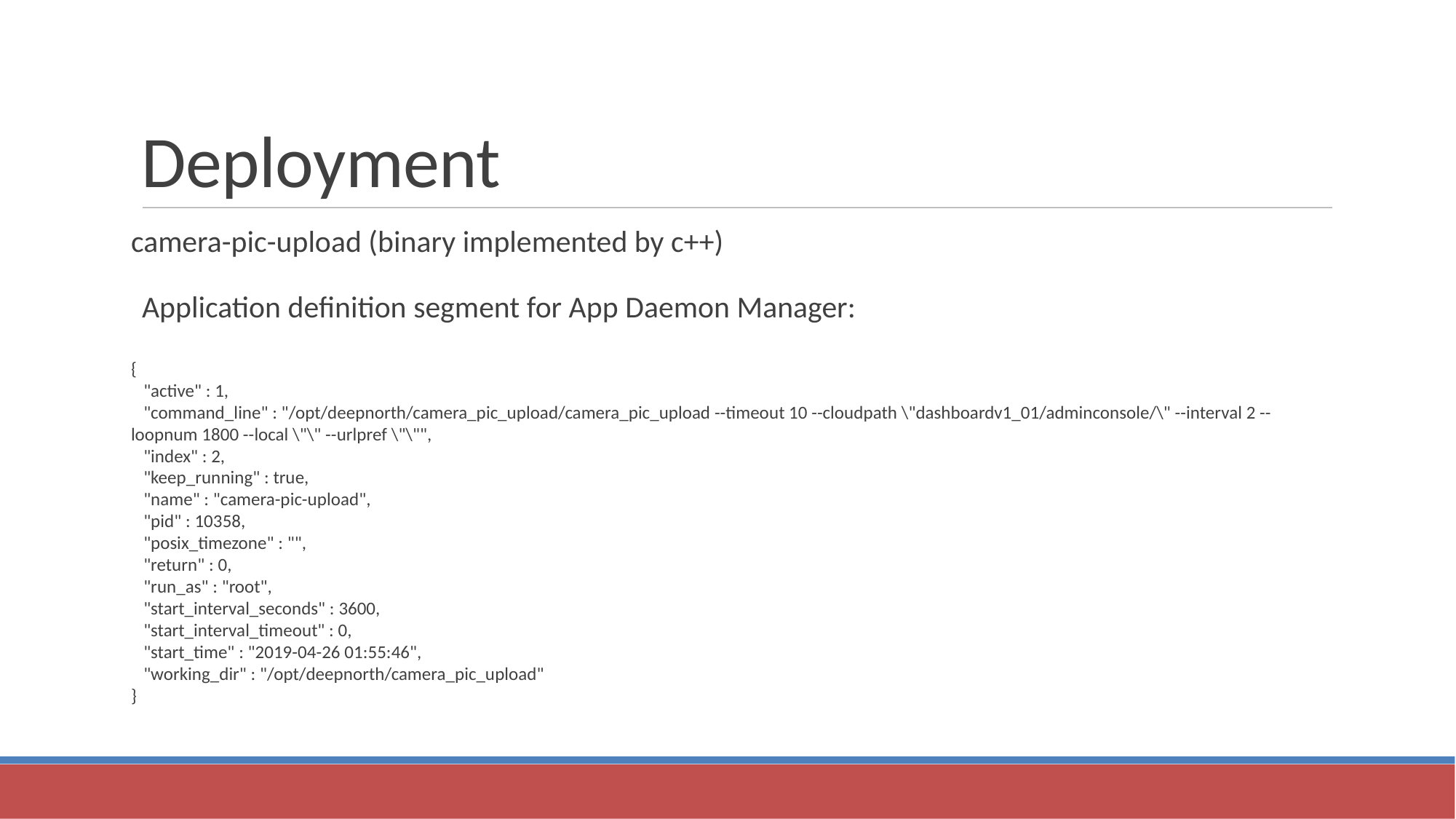

Deployment
camera-pic-upload (binary implemented by c++)

Application definition segment for App Daemon Manager:

{
   "active" : 1,
   "command_line" : "/opt/deepnorth/camera_pic_upload/camera_pic_upload --timeout 10 --cloudpath \"dashboardv1_01/adminconsole/\" --interval 2 --loopnum 1800 --local \"\" --urlpref \"\"",
   "index" : 2,
   "keep_running" : true,
   "name" : "camera-pic-upload",
   "pid" : 10358,
   "posix_timezone" : "",
   "return" : 0,
   "run_as" : "root",
   "start_interval_seconds" : 3600,
   "start_interval_timeout" : 0,
   "start_time" : "2019-04-26 01:55:46",
   "working_dir" : "/opt/deepnorth/camera_pic_upload"
}